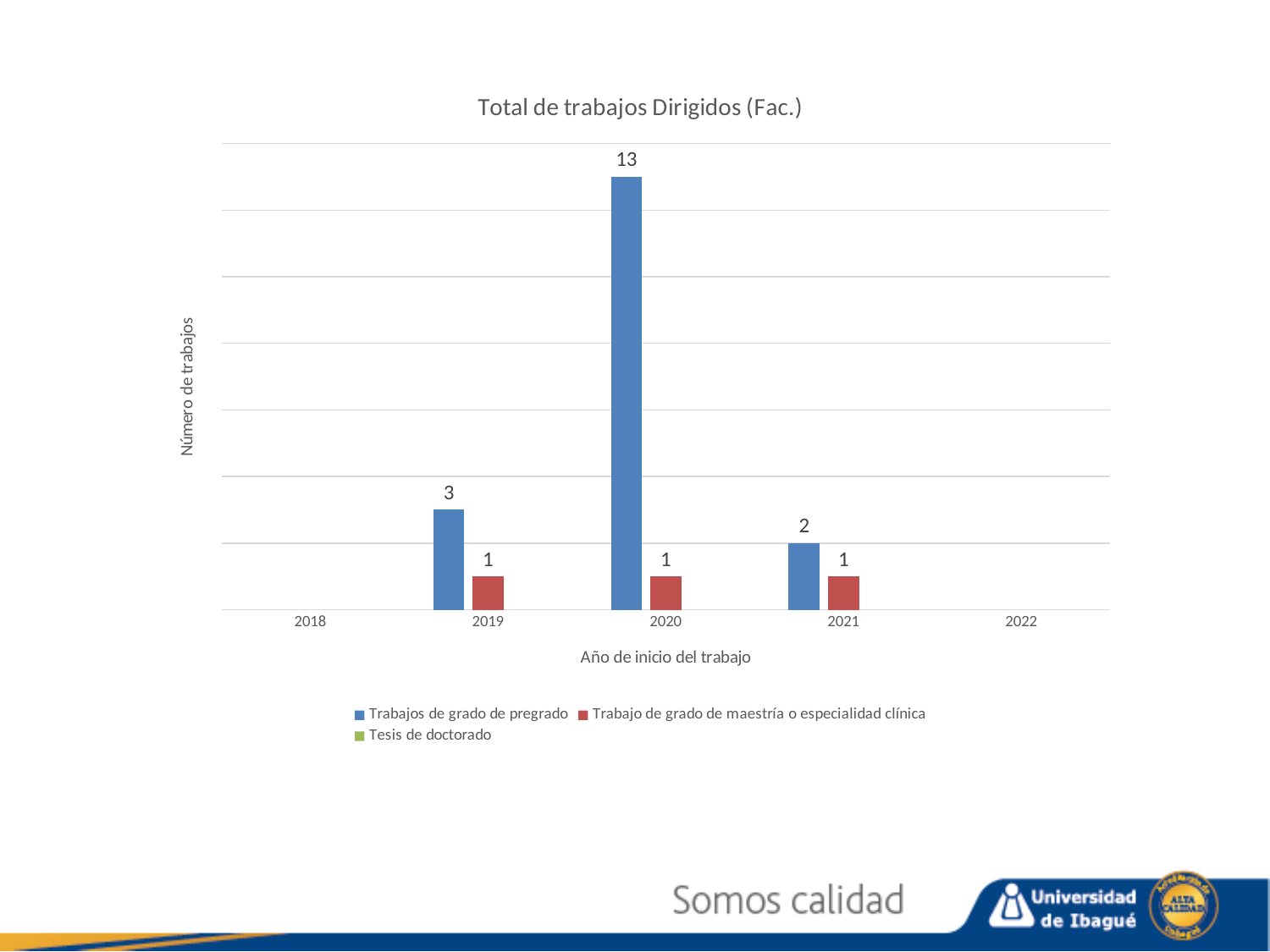

### Chart: Total de trabajos Dirigidos (Fac.)

| Category | Trabajos de grado de pregrado | Trabajo de grado de maestría o especialidad clínica | Tesis de doctorado |
|---|---|---|---|
| 2018 | None | None | None |
| 2019 | 3.0 | 1.0 | None |
| 2020 | 13.0 | 1.0 | None |
| 2021 | 2.0 | 1.0 | None |
| 2022 | None | None | None |